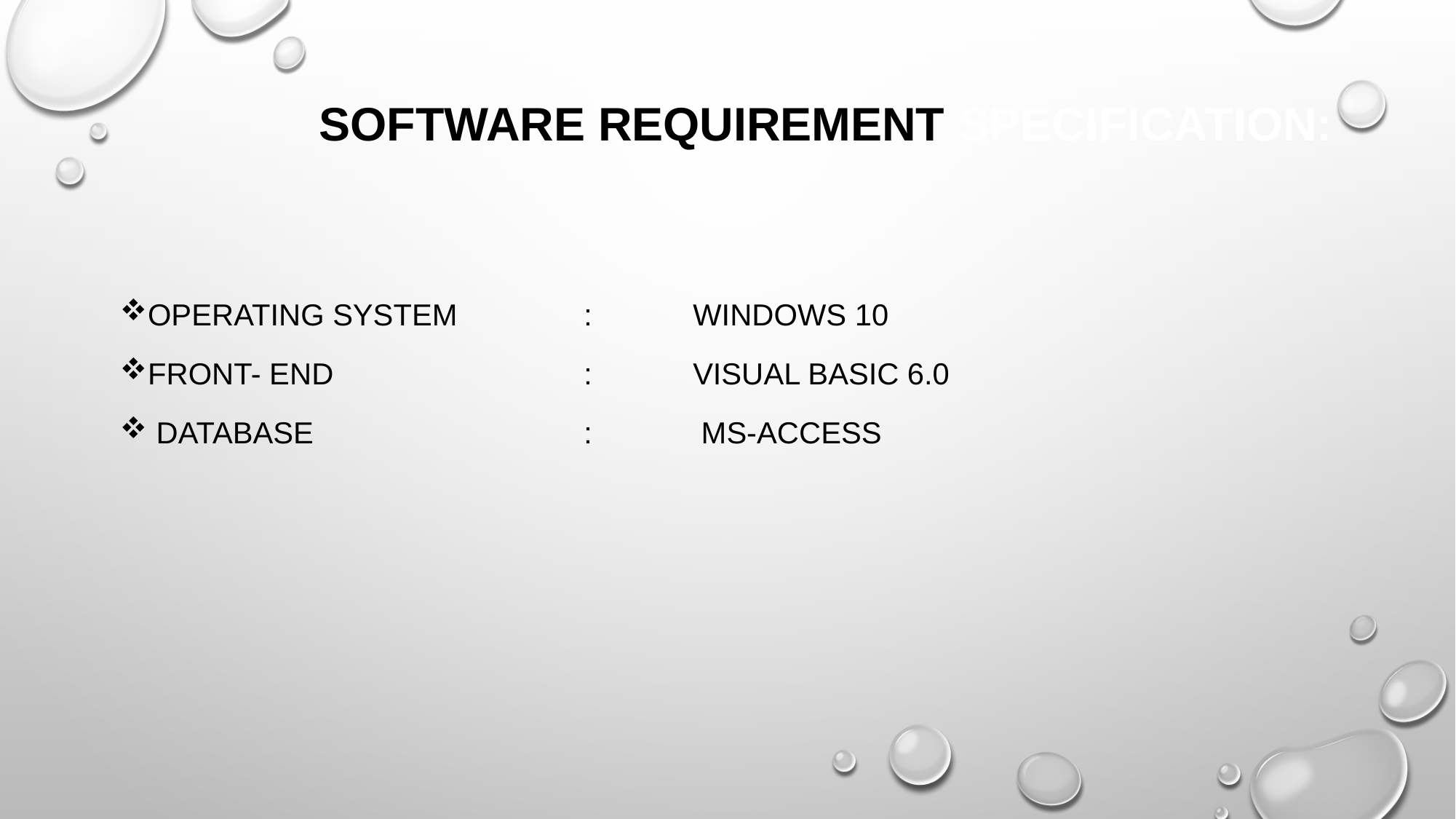

# SOFTWARE REQUIREMENT SPECIFICATION:
Operating System		:	WINDOWS 10
Front- End			:	Visual Basic 6.0
 DATABASE			:	 MS-Access